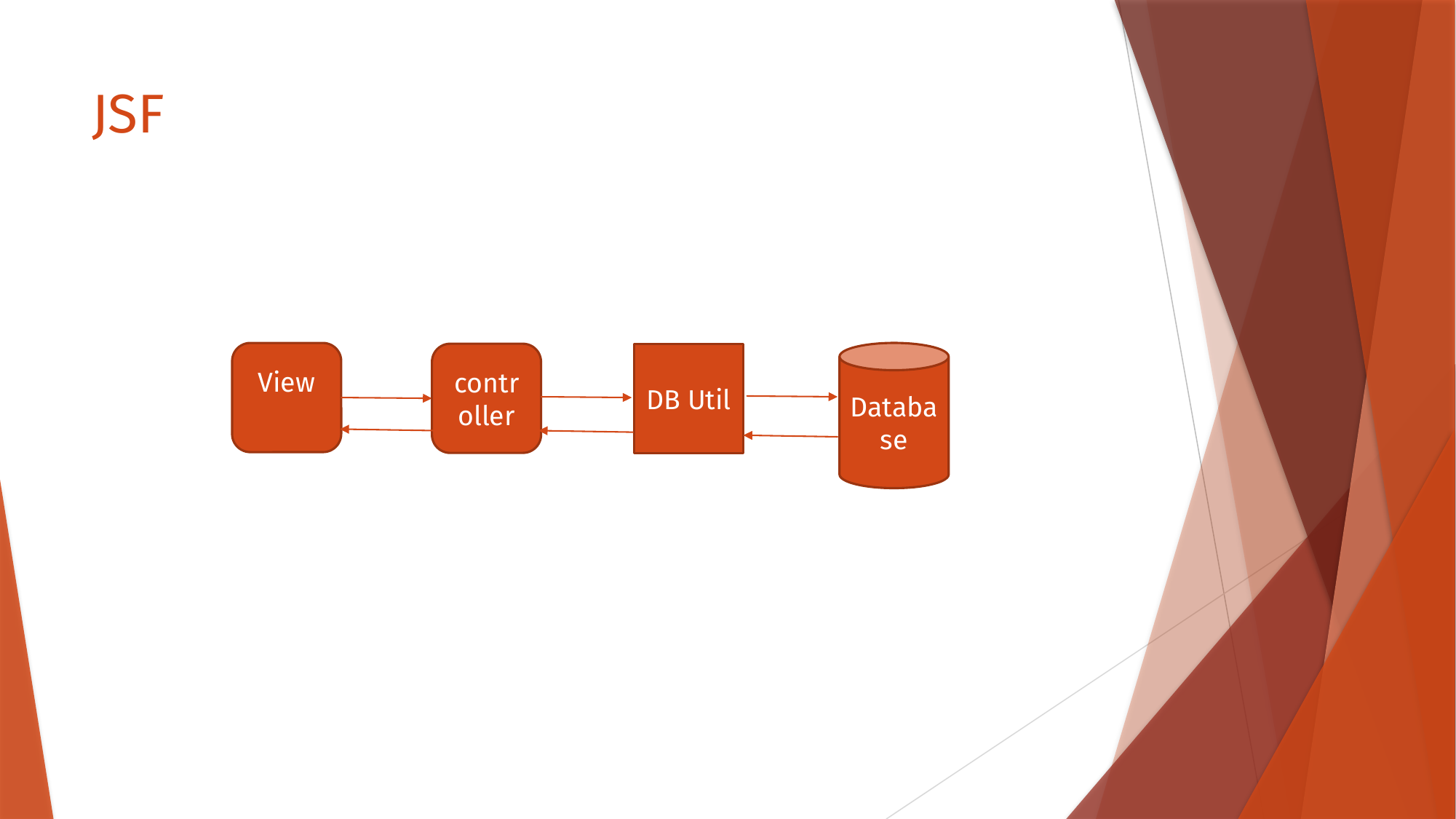

# JSF

View

Database
controller
DB Util